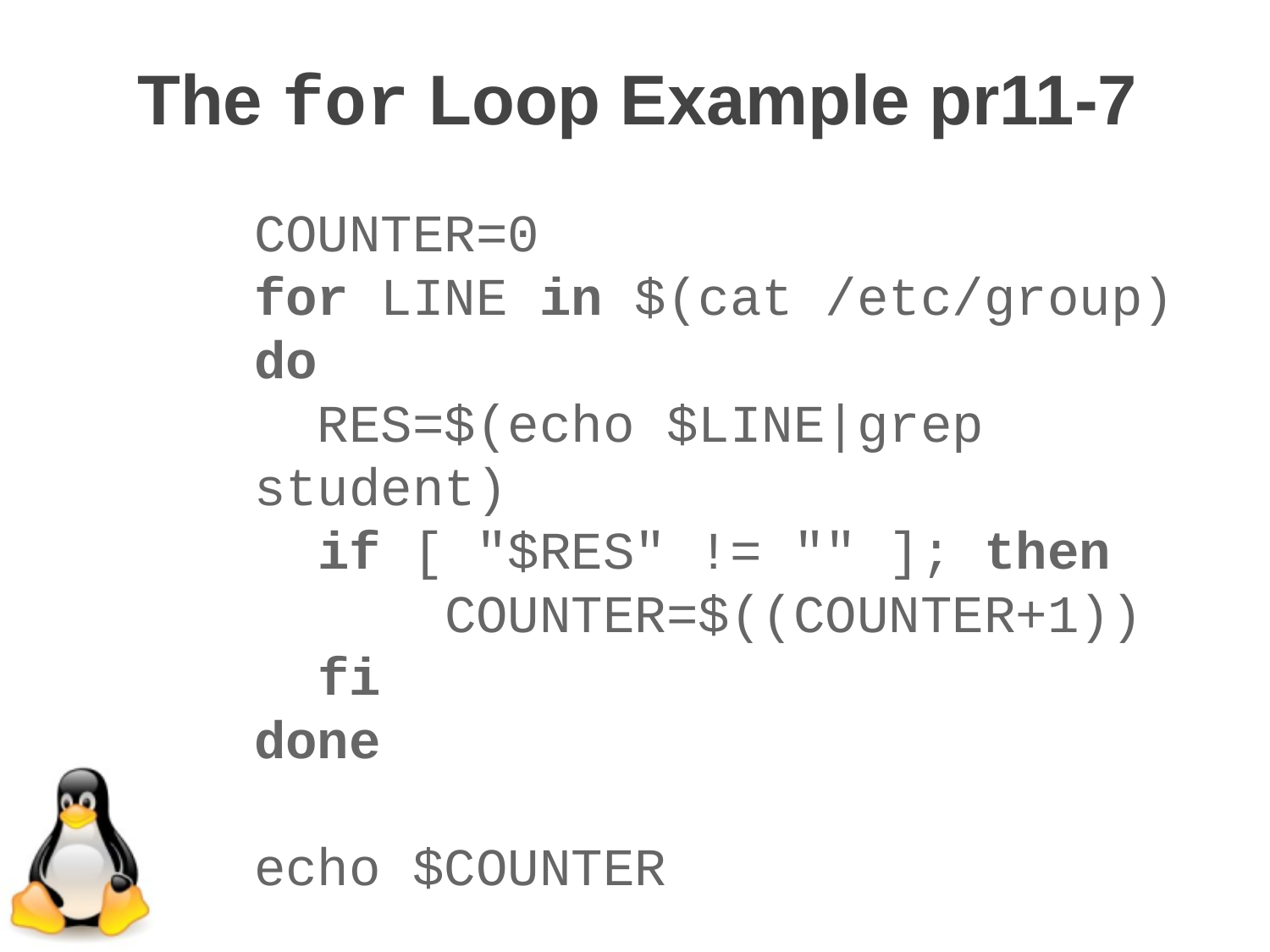

The for Loop Example pr11-7
COUNTER=0
for LINE in $(cat /etc/group) do
  RES=$(echo $LINE|grep student)
  if [ "$RES" != "" ]; then
      COUNTER=$((COUNTER+1))
  fi
done

echo $COUNTER